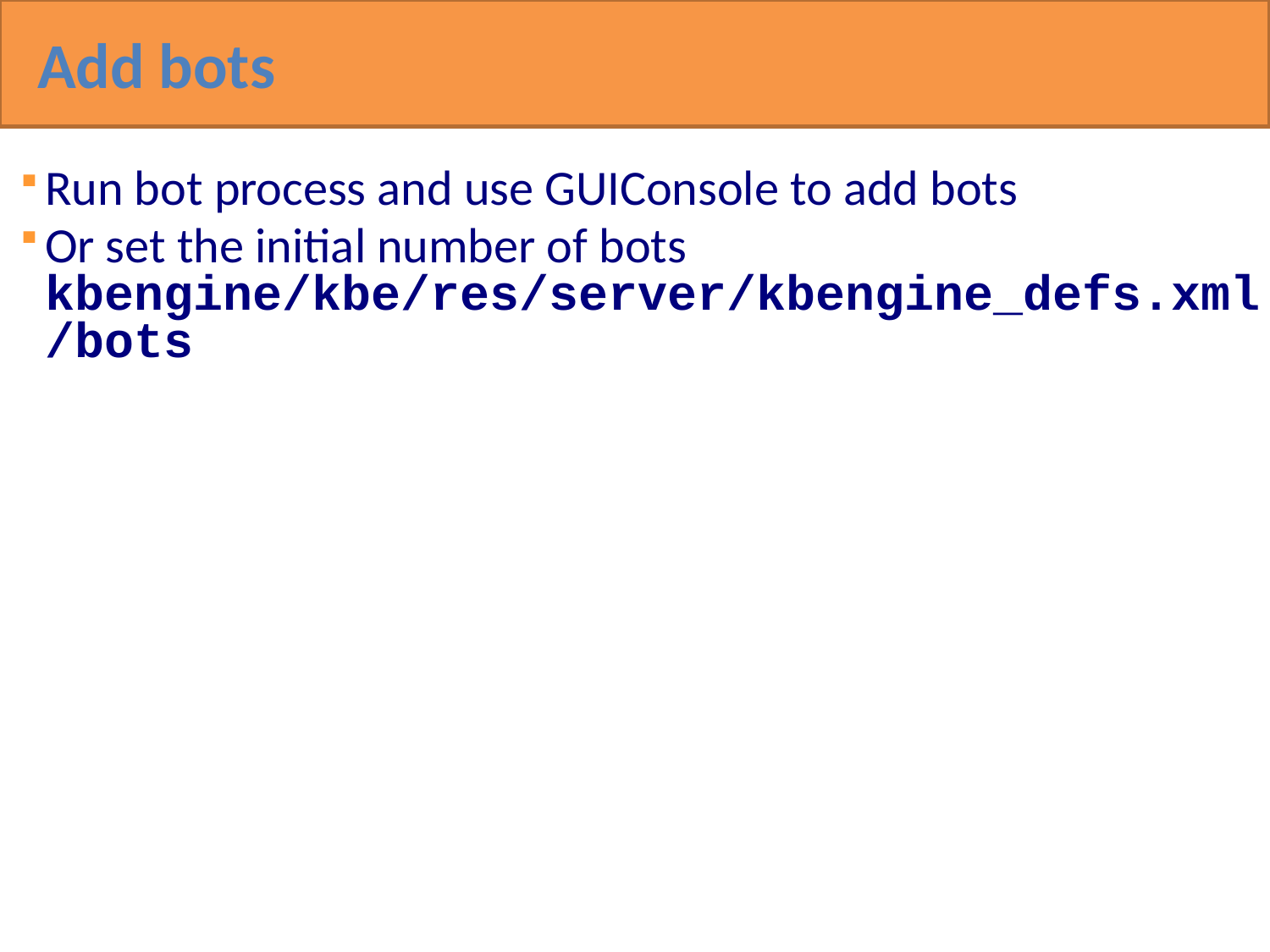

Add bots
Run bot process and use GUIConsole to add bots
Or set the initial number of bots kbengine/kbe/res/server/kbengine_defs.xml/bots